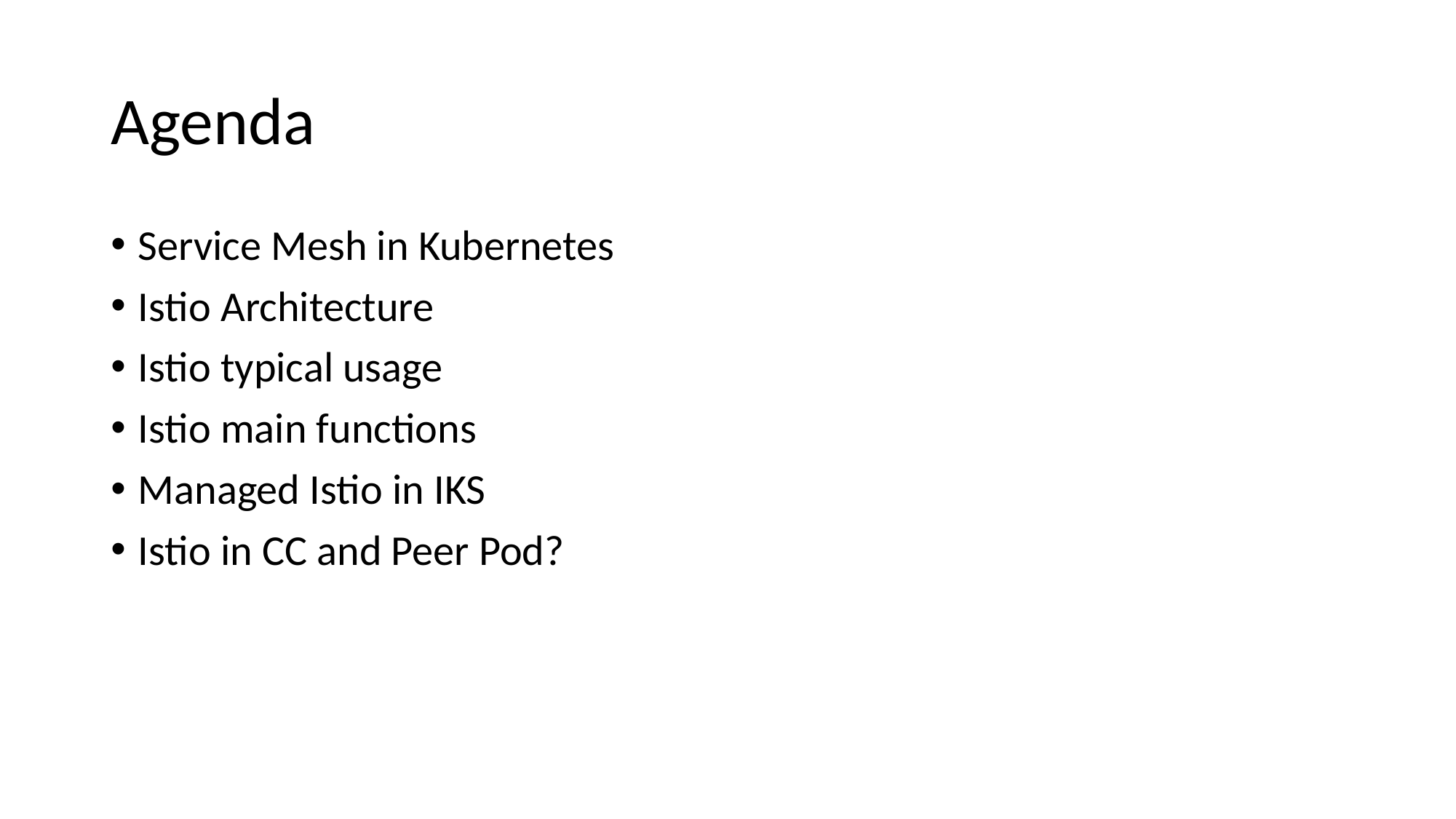

# Agenda
Service Mesh in Kubernetes
Istio Architecture
Istio typical usage
Istio main functions
Managed Istio in IKS
Istio in CC and Peer Pod?